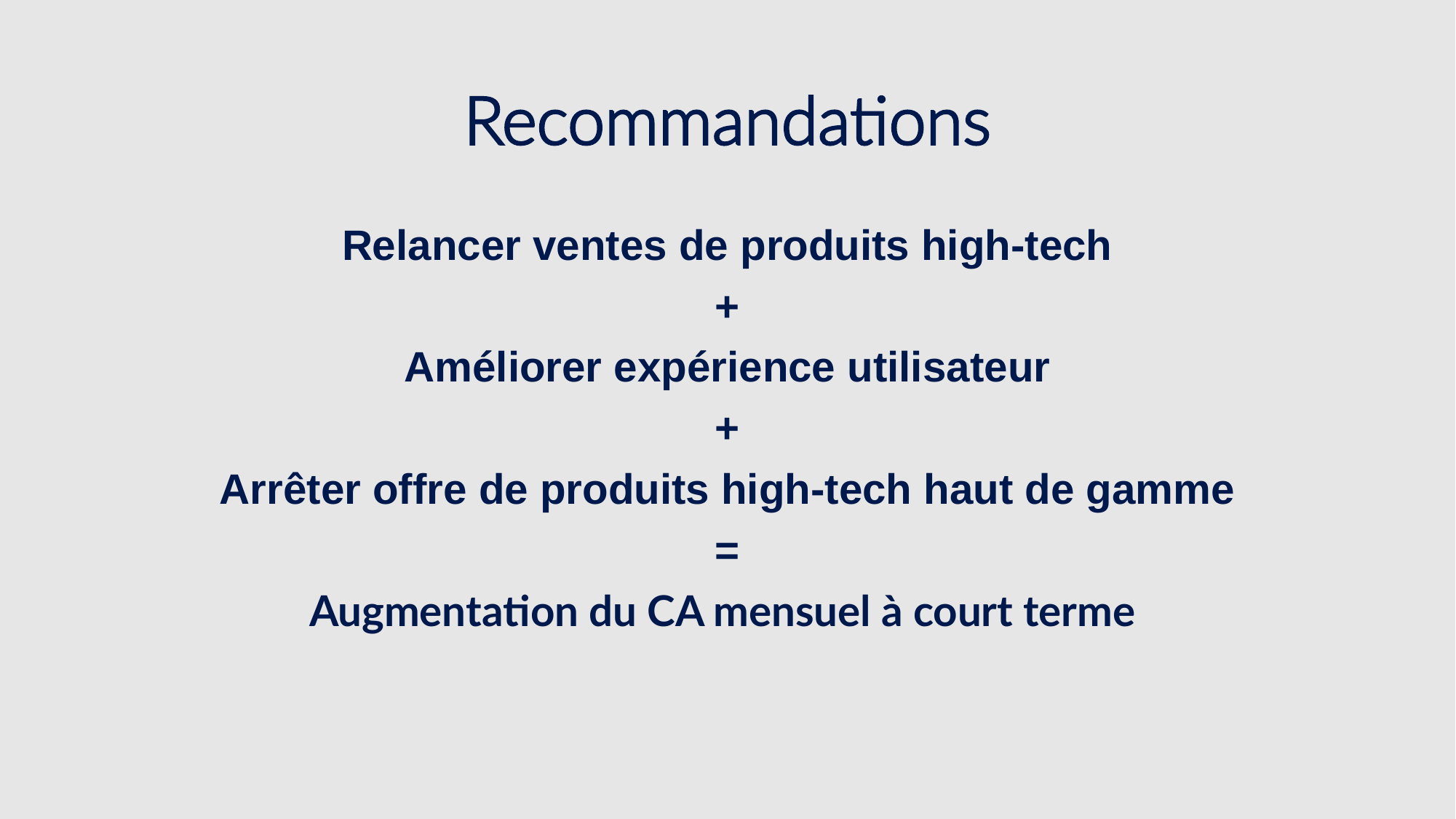

# Recommandations
Relancer ventes de produits high-tech
+
Améliorer expérience utilisateur
+
Arrêter offre de produits high-tech haut de gamme
=
Augmentation du CA mensuel à court terme